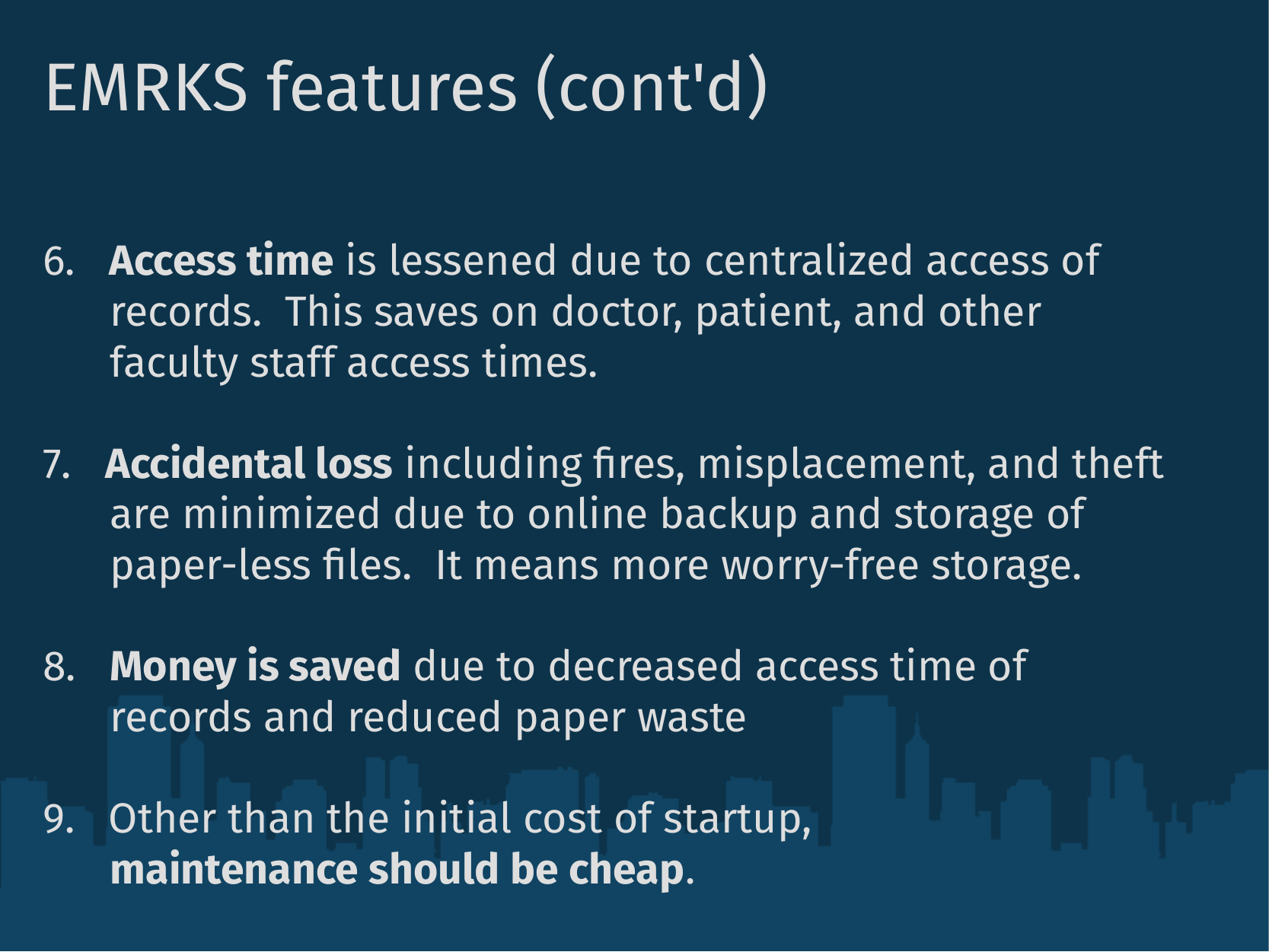

# EMRKS features (cont'd)
6.   Access time is lessened due to centralized access of
      records.  This saves on doctor, patient, and other
      faculty staff access times.
7.   Accidental loss including fires, misplacement, and theft
      are minimized due to online backup and storage of
      paper-less files.  It means more worry-free storage.
8.   Money is saved due to decreased access time of
      records and reduced paper waste
9.   Other than the initial cost of startup,
      maintenance should be cheap.